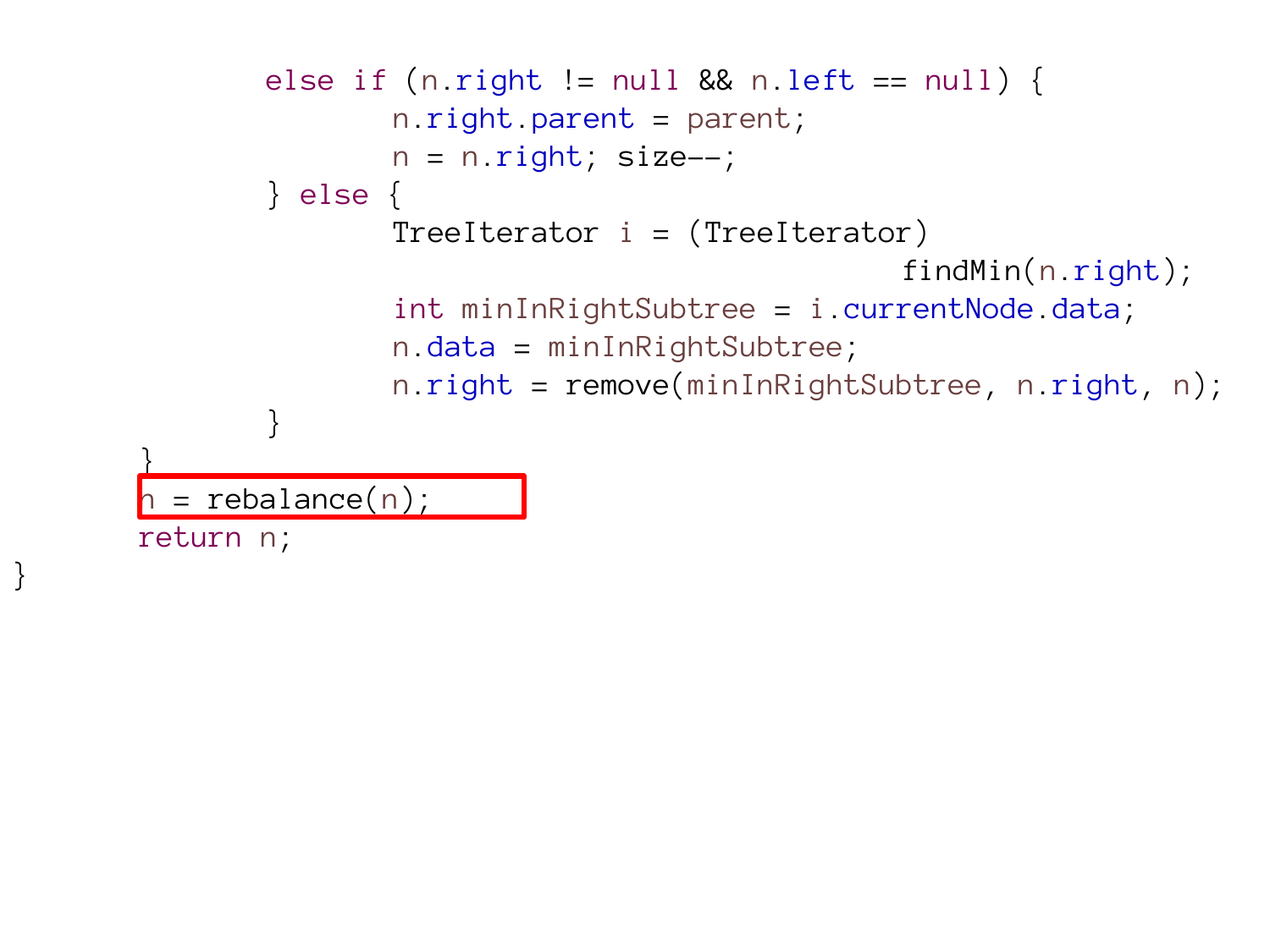

else if (n.right != null && n.left == null) {
			n.right.parent = parent;
			n = n.right; size--;
		} else {
			TreeIterator i = (TreeIterator) 									findMin(n.right);
			int minInRightSubtree = i.currentNode.data;
			n.data = minInRightSubtree;
			n.right = remove(minInRightSubtree, n.right, n);
		}
	}
	n = rebalance(n);
	return n;
}

25